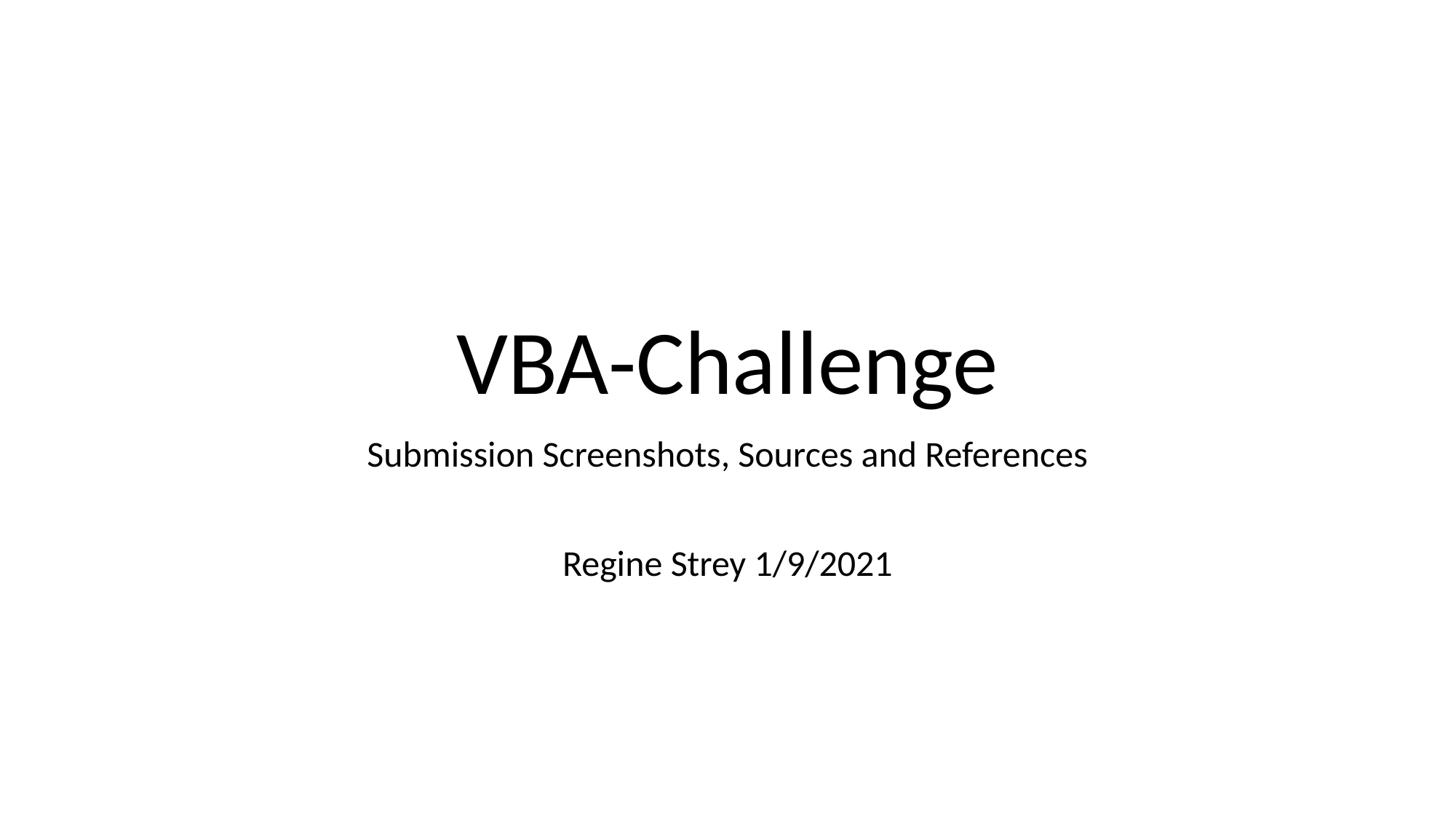

# VBA-Challenge
Submission Screenshots, Sources and References

Regine Strey 1/9/2021